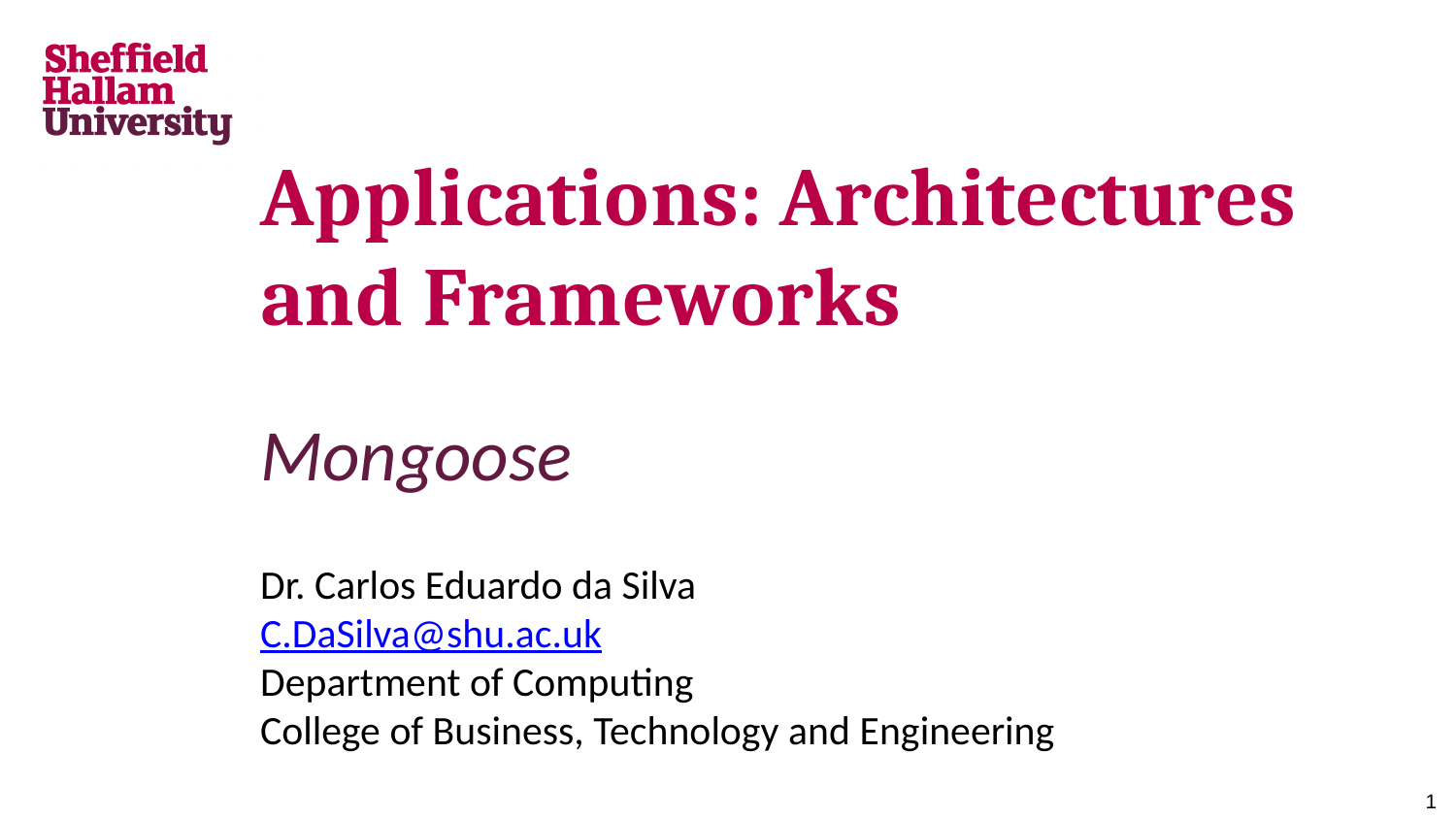

# Applications: Architectures and Frameworks
Mongoose
Dr. Carlos Eduardo da Silva
C.DaSilva@shu.ac.uk
Department of Computing
College of Business, Technology and Engineering
1